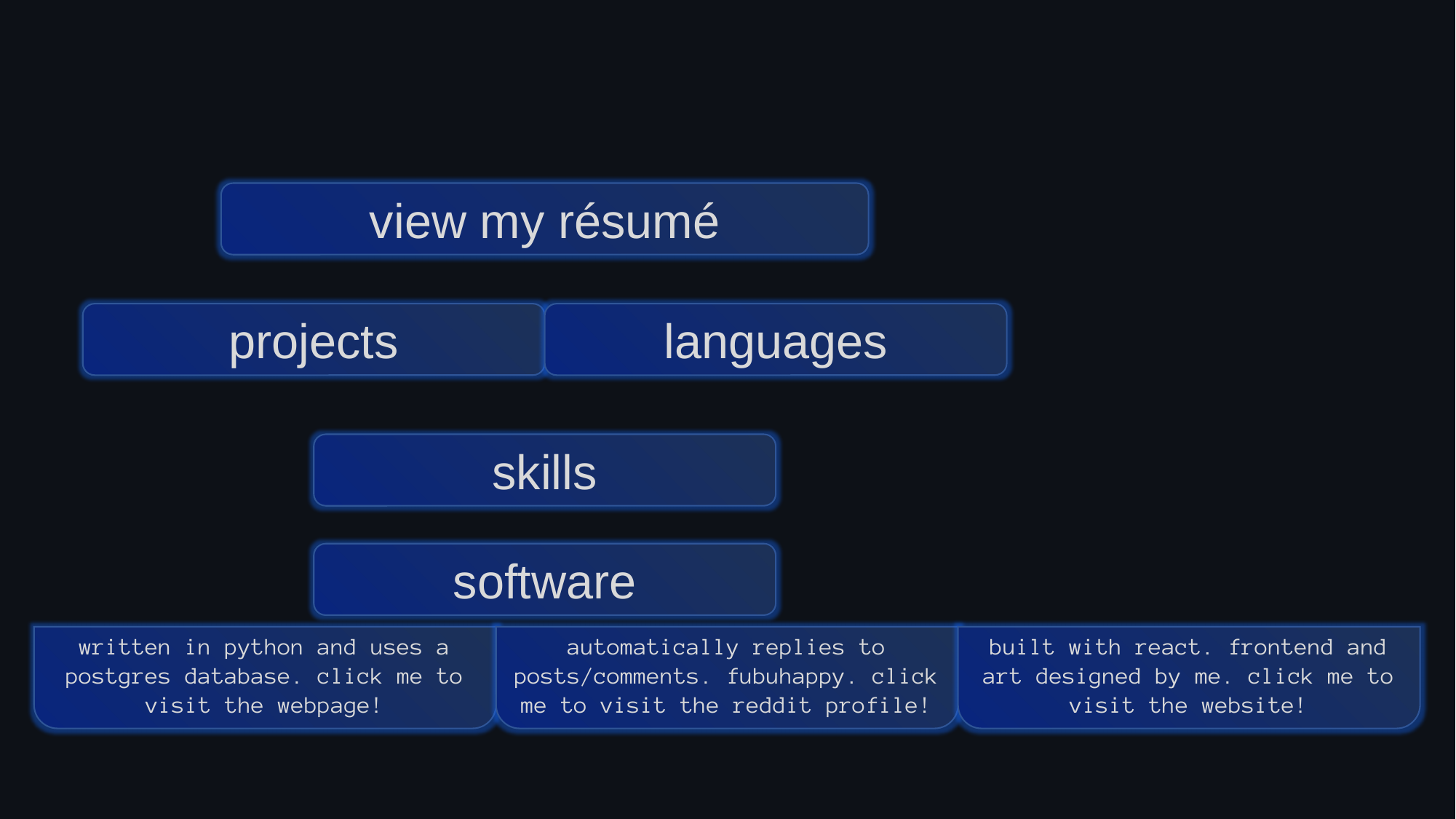

view my résumé
projects
languages
skills
software
written in python and uses a postgres database. click me to visit the webpage!
automatically replies to posts/comments. fubuhappy. click me to visit the reddit profile!
built with react. frontend and art designed by me. click me to visit the website!